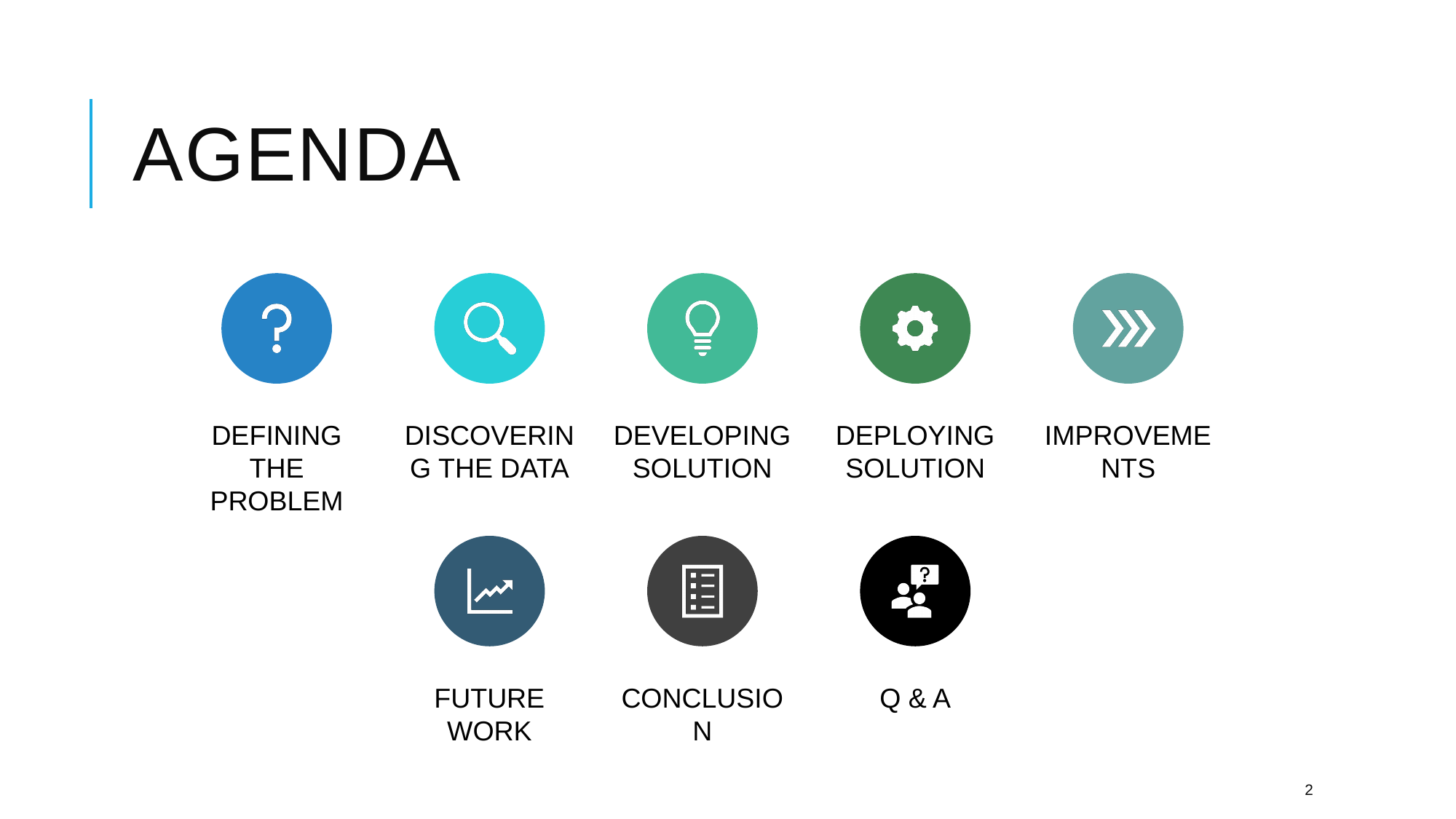

# agenda
Defining the Problem
Discovering the Data
Developing Solution
Deploying Solution
improvements
Future Work
Conclusion
Q & A
2